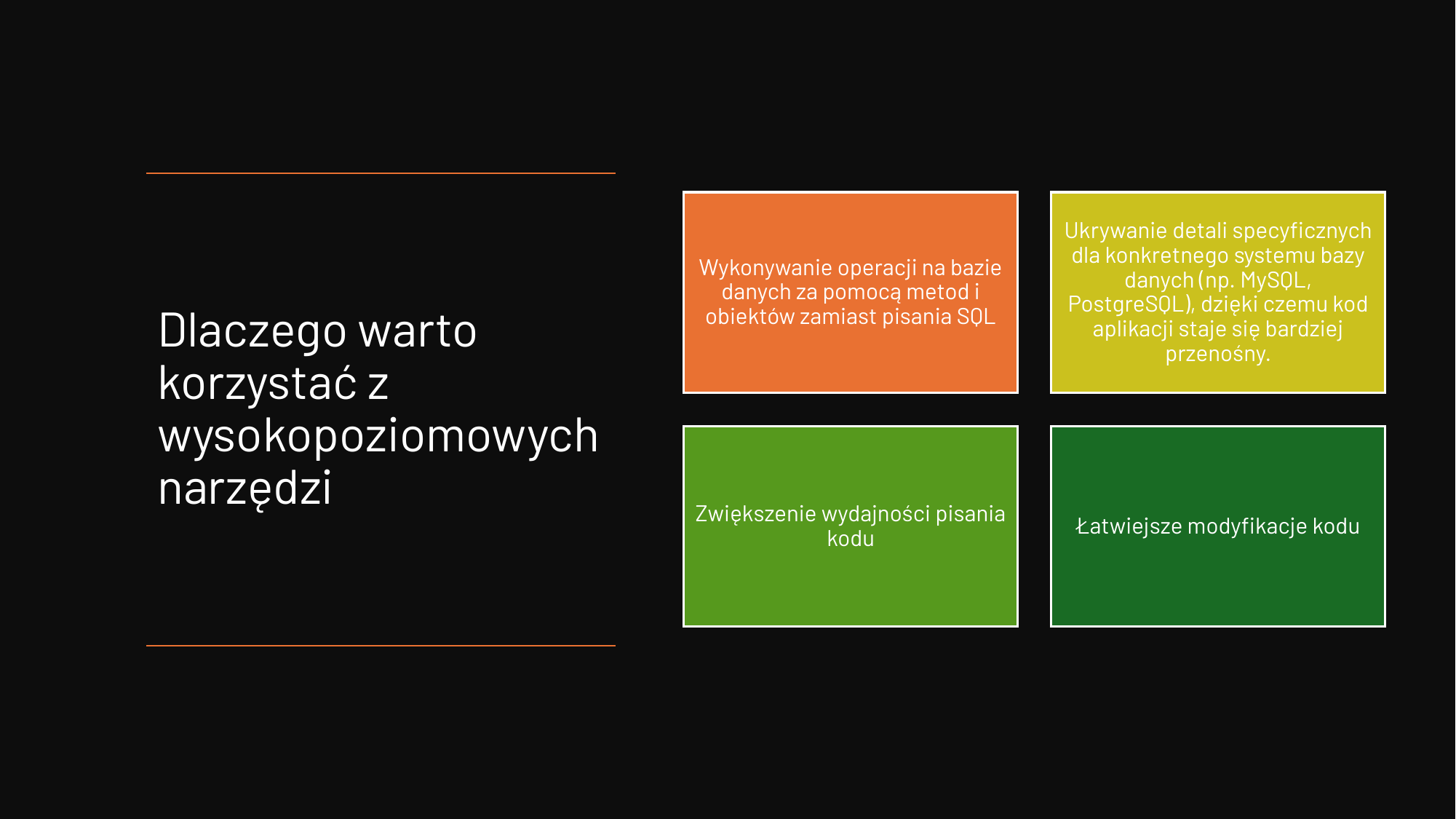

Wykonywanie operacji na bazie danych za pomocą metod i obiektów zamiast pisania SQL
Ukrywanie detali specyficznych dla konkretnego systemu bazy danych (np. MySQL, PostgreSQL), dzięki czemu kod aplikacji staje się bardziej przenośny.
Zwiększenie wydajności pisania kodu
Łatwiejsze modyfikacje kodu
# Dlaczego warto korzystać z wysokopoziomowych narzędzi